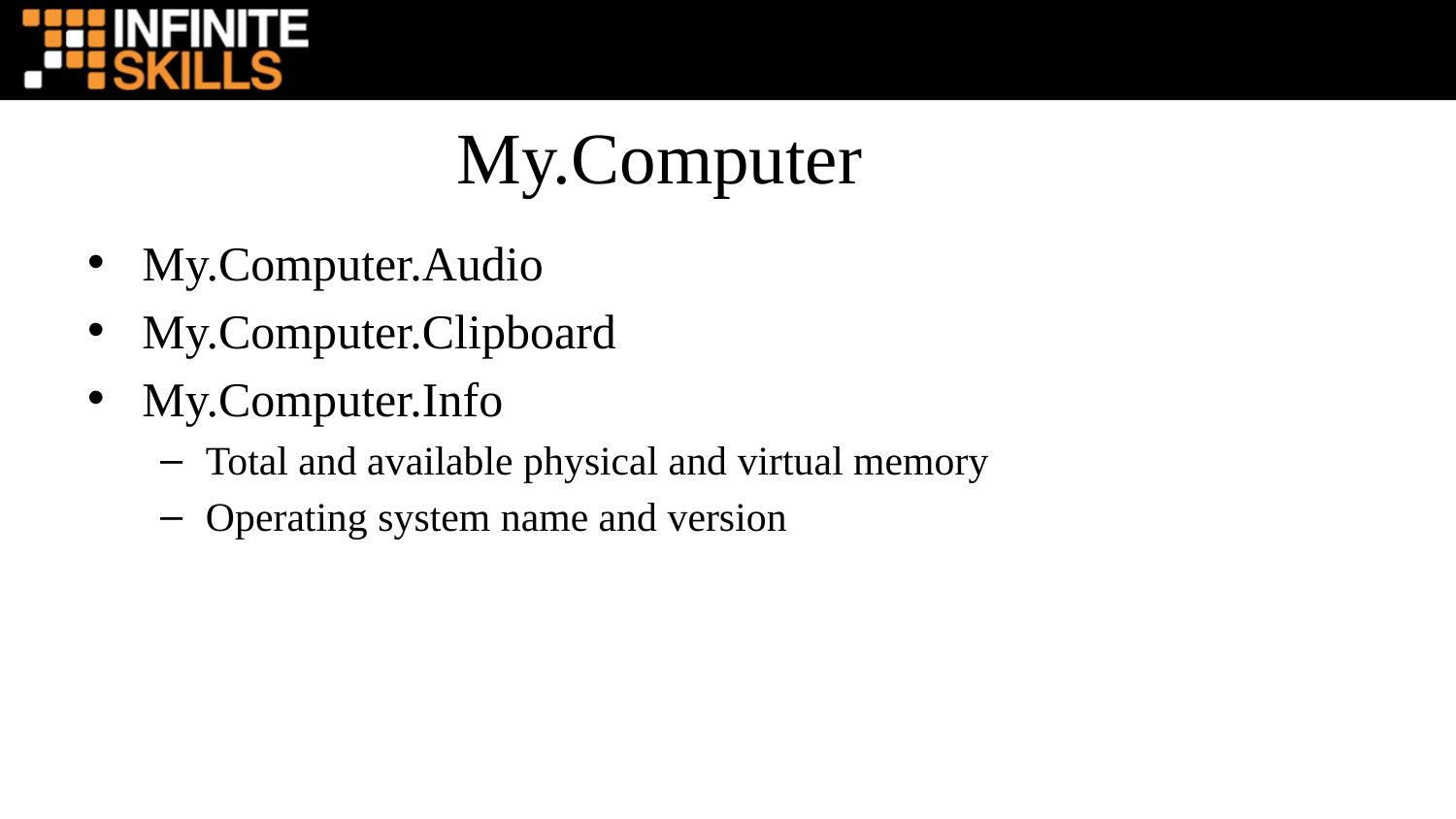

My.Computer
My.Computer.Audio
My.Computer.Clipboard
My.Computer.Info
Total and available physical and virtual memory
Operating system name and version